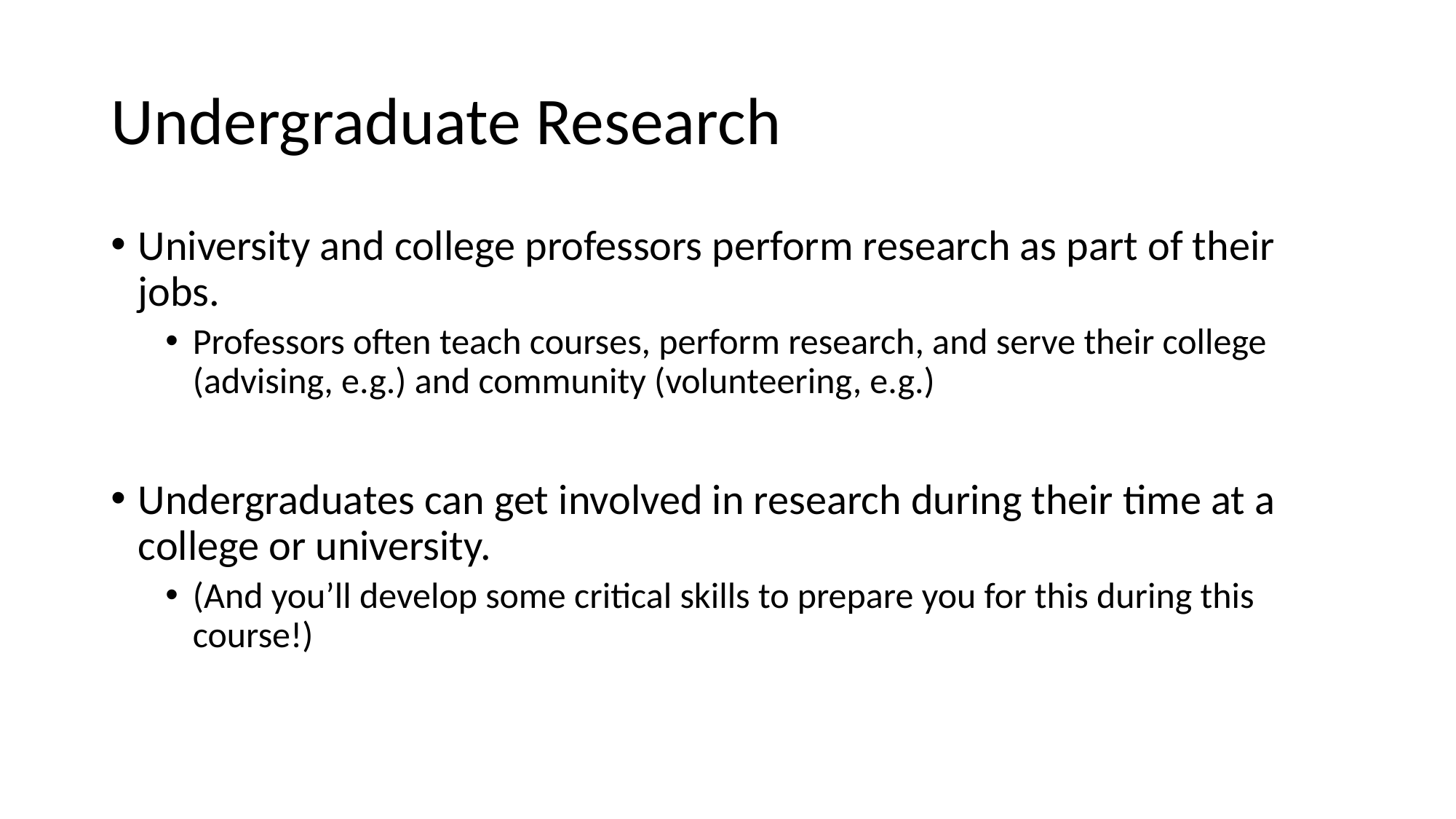

# Undergraduate Research
University and college professors perform research as part of their jobs.
Professors often teach courses, perform research, and serve their college (advising, e.g.) and community (volunteering, e.g.)

Undergraduates can get involved in research during their time at a college or university.
(And you’ll develop some critical skills to prepare you for this during this course!)